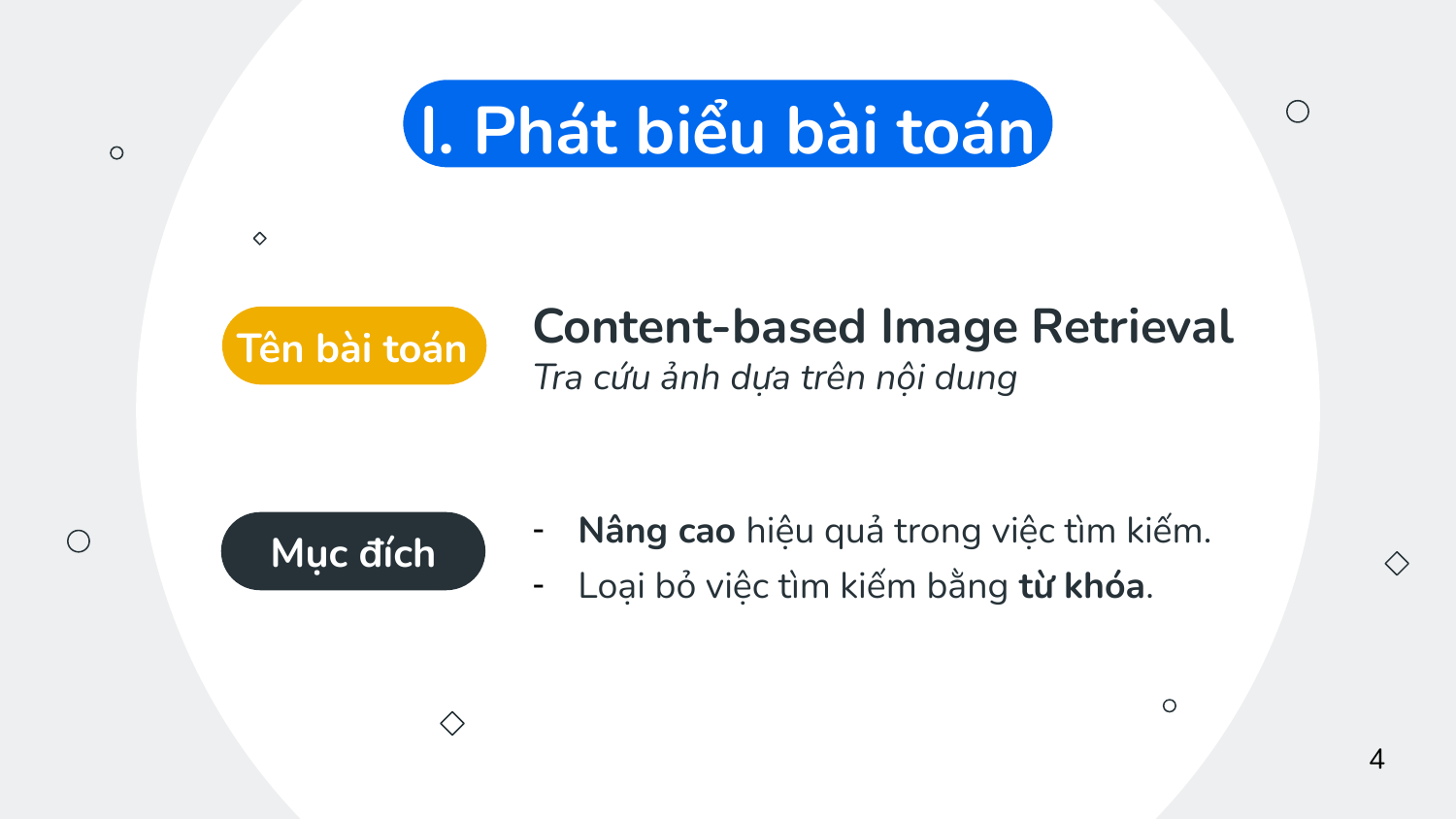

I. Phát biểu bài toán
# IV. Các phương pháp rút trích đặc trưng
Content-based Image Retrieval
Tra cứu ảnh dựa trên nội dung

Tên bài toán

Nâng cao hiệu quả trong việc tìm kiếm.
Loại bỏ việc tìm kiếm bằng từ khóa.

Mục đích
4